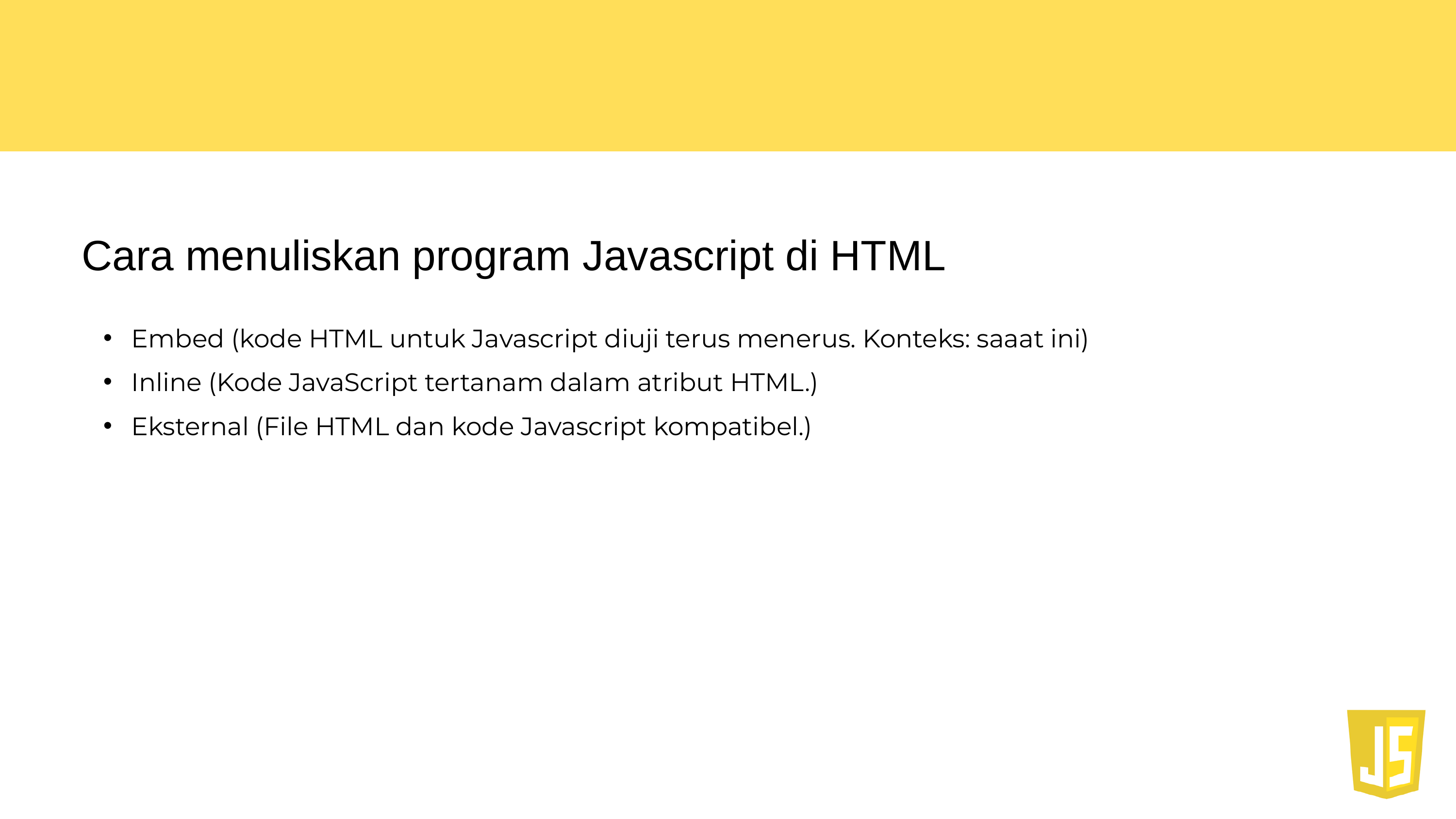

Cara menuliskan program Javascript di HTML
 Embed (kode HTML untuk Javascript diuji terus menerus. Konteks: saaat ini)
 Inline (Kode JavaScript tertanam dalam atribut HTML.)
 Eksternal (File HTML dan kode Javascript kompatibel.)